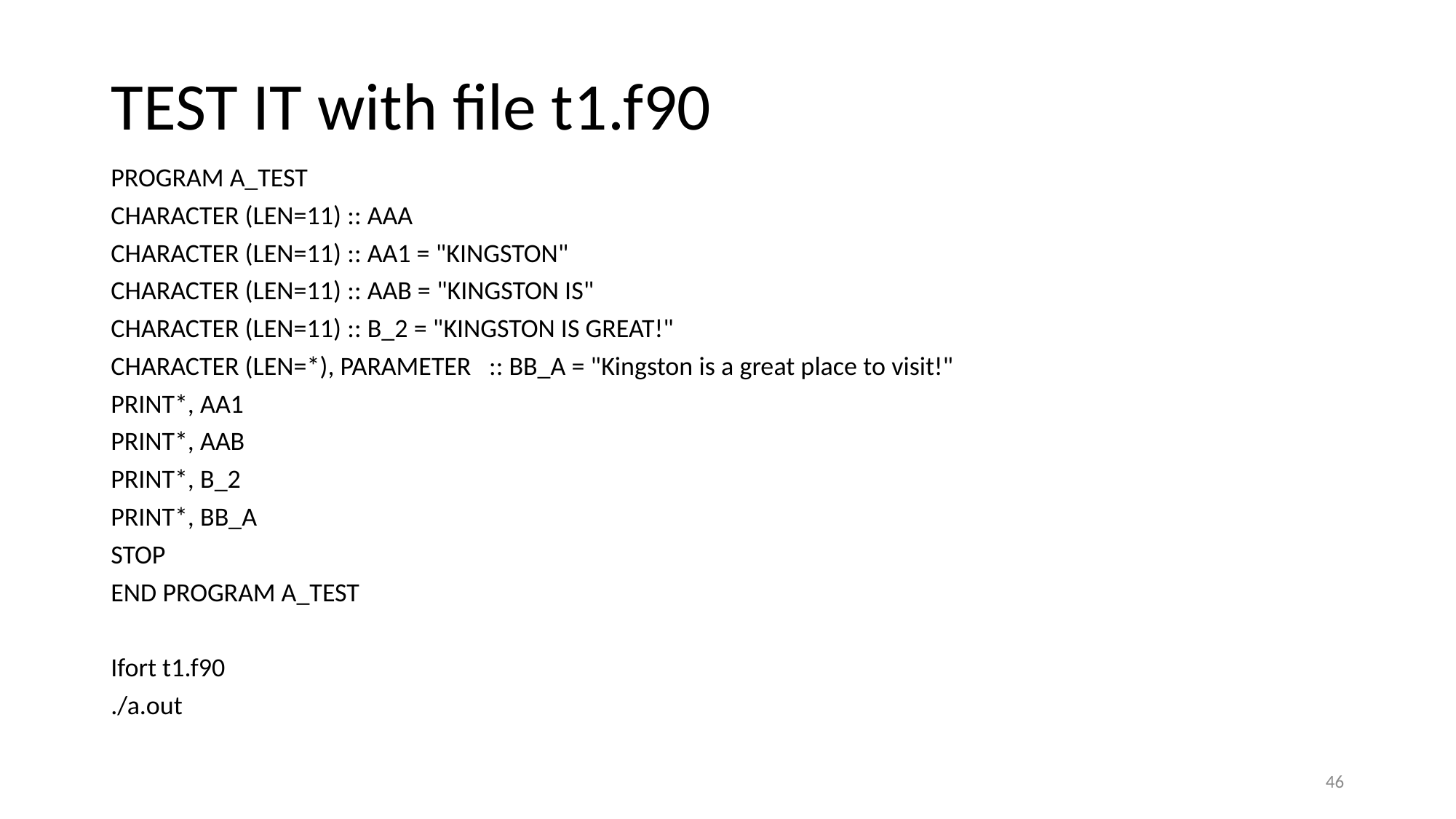

# TEST IT with file t1.f90
PROGRAM A_TEST
CHARACTER (LEN=11) :: AAA
CHARACTER (LEN=11) :: AA1 = "KINGSTON"
CHARACTER (LEN=11) :: AAB = "KINGSTON IS"
CHARACTER (LEN=11) :: B_2 = "KINGSTON IS GREAT!"
CHARACTER (LEN=*), PARAMETER   :: BB_A = "Kingston is a great place to visit!"
PRINT*, AA1
PRINT*, AAB
PRINT*, B_2
PRINT*, BB_A
STOP
END PROGRAM A_TEST

Ifort t1.f90
./a.out
46